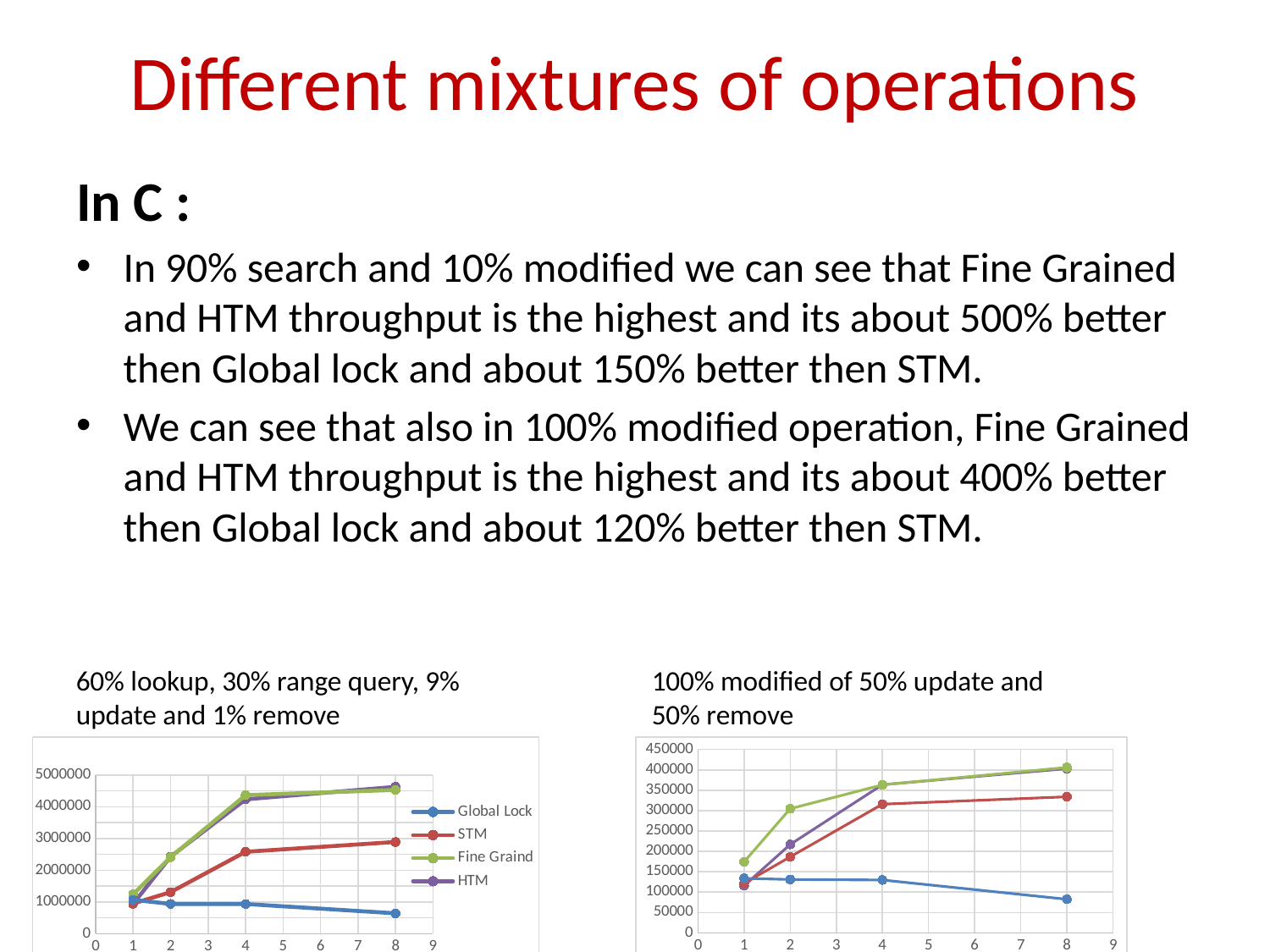

# Different mixtures of operations
In C :
In 90% search and 10% modified we can see that Fine Grained and HTM throughput is the highest and its about 500% better then Global lock and about 150% better then STM.
We can see that also in 100% modified operation, Fine Grained and HTM throughput is the highest and its about 400% better then Global lock and about 120% better then STM.

100% modified of 50% update and 50% remove
60% lookup, 30% range query, 9% update and 1% remove

### Chart

| Category |  |  |  |  |
|---|---|---|---|---|

### Chart

| Category |  |  |  |  |
|---|---|---|---|---|